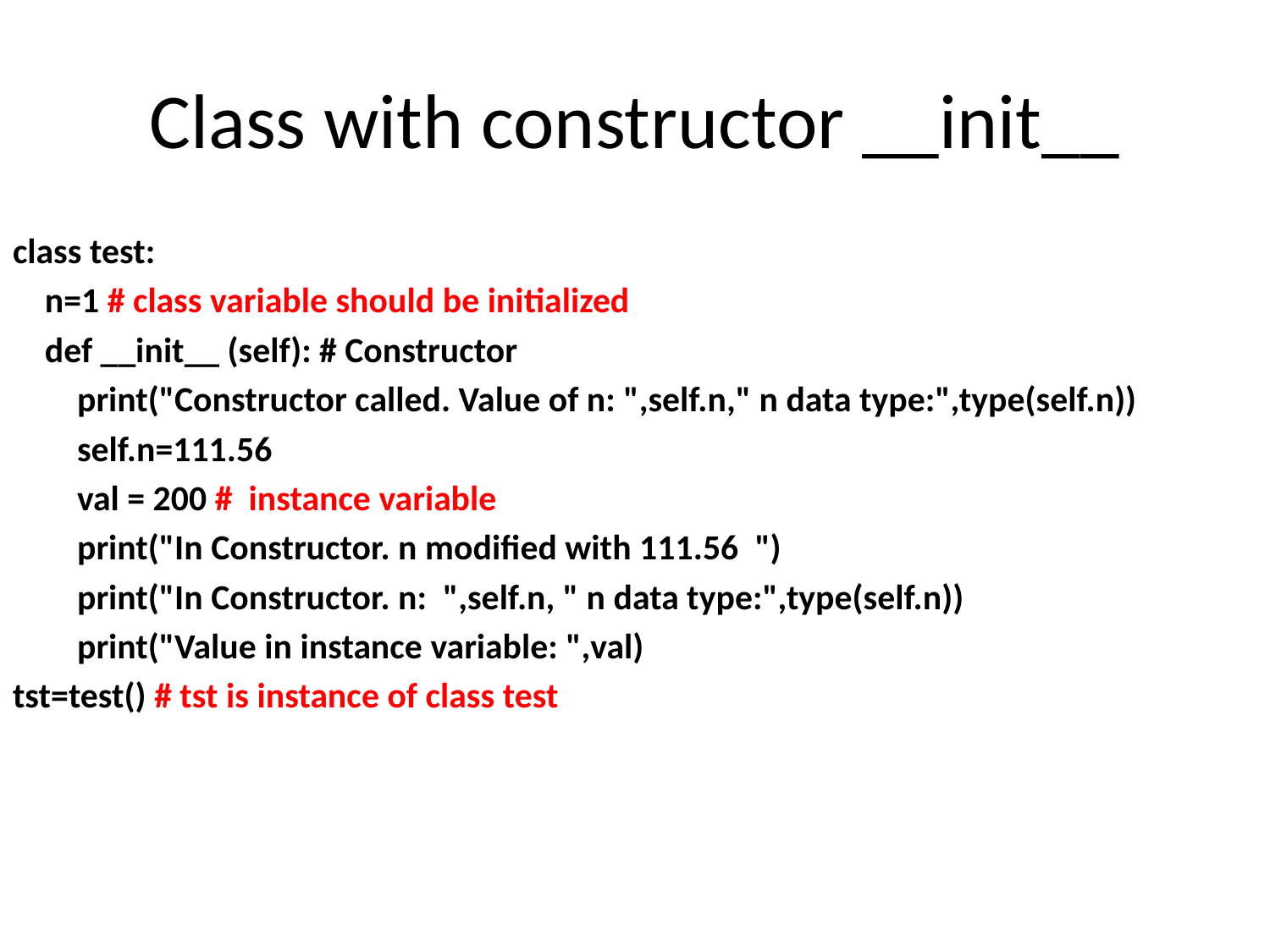

# Class with constructor __init__
class test:
    n=1 # class variable should be initialized
    def __init__ (self): # Constructor
        print("Constructor called. Value of n: ",self.n," n data type:",type(self.n))
        self.n=111.56
        val = 200 #  instance variable
        print("In Constructor. n modified with 111.56  ")
        print("In Constructor. n:  ",self.n, " n data type:",type(self.n))
        print("Value in instance variable: ",val)
tst=test() # tst is instance of class test